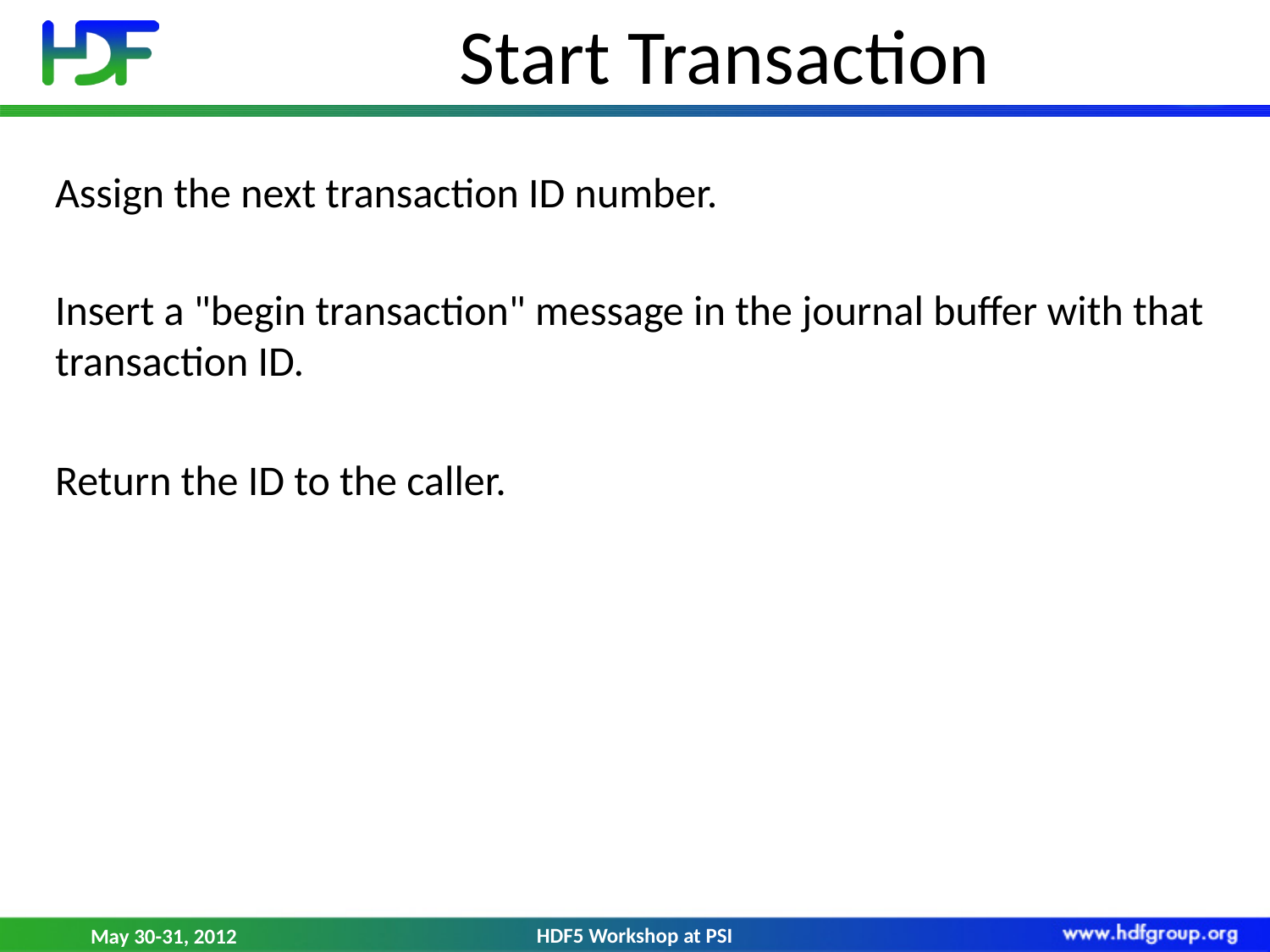

# Start Transaction
Assign the next transaction ID number.

Insert a "begin transaction" message in the journal buffer with that transaction ID.

Return the ID to the caller.